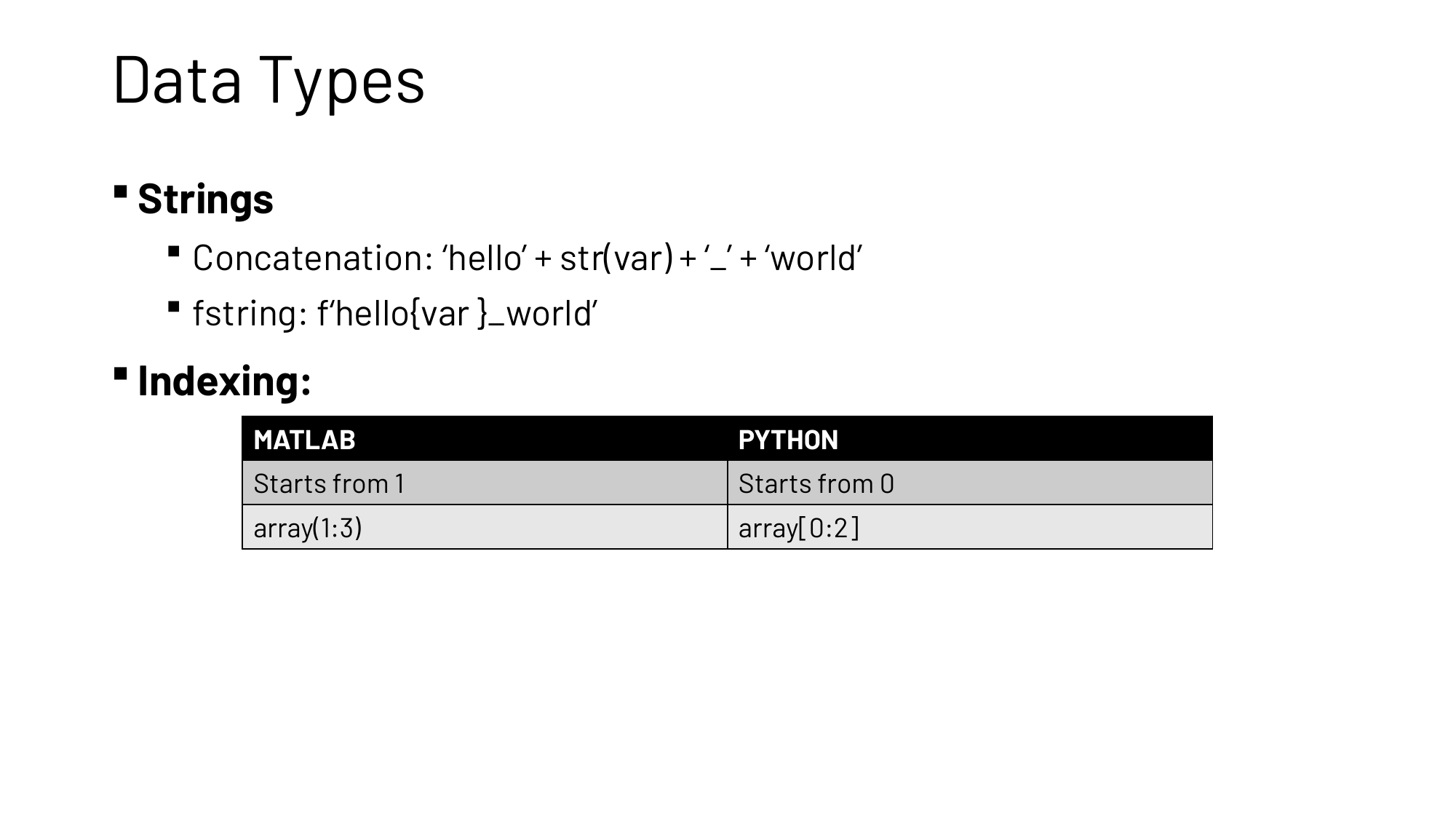

# Data Types
Strings
Concatenation: ‘hello’ + str(var) + ‘_’ + ‘world’
fstring: f‘hello{var }_world’
Indexing:

| MATLAB | PYTHON |
| --- | --- |
| Starts from 1 | Starts from 0 |
| array(1:3) | array[0:2] |